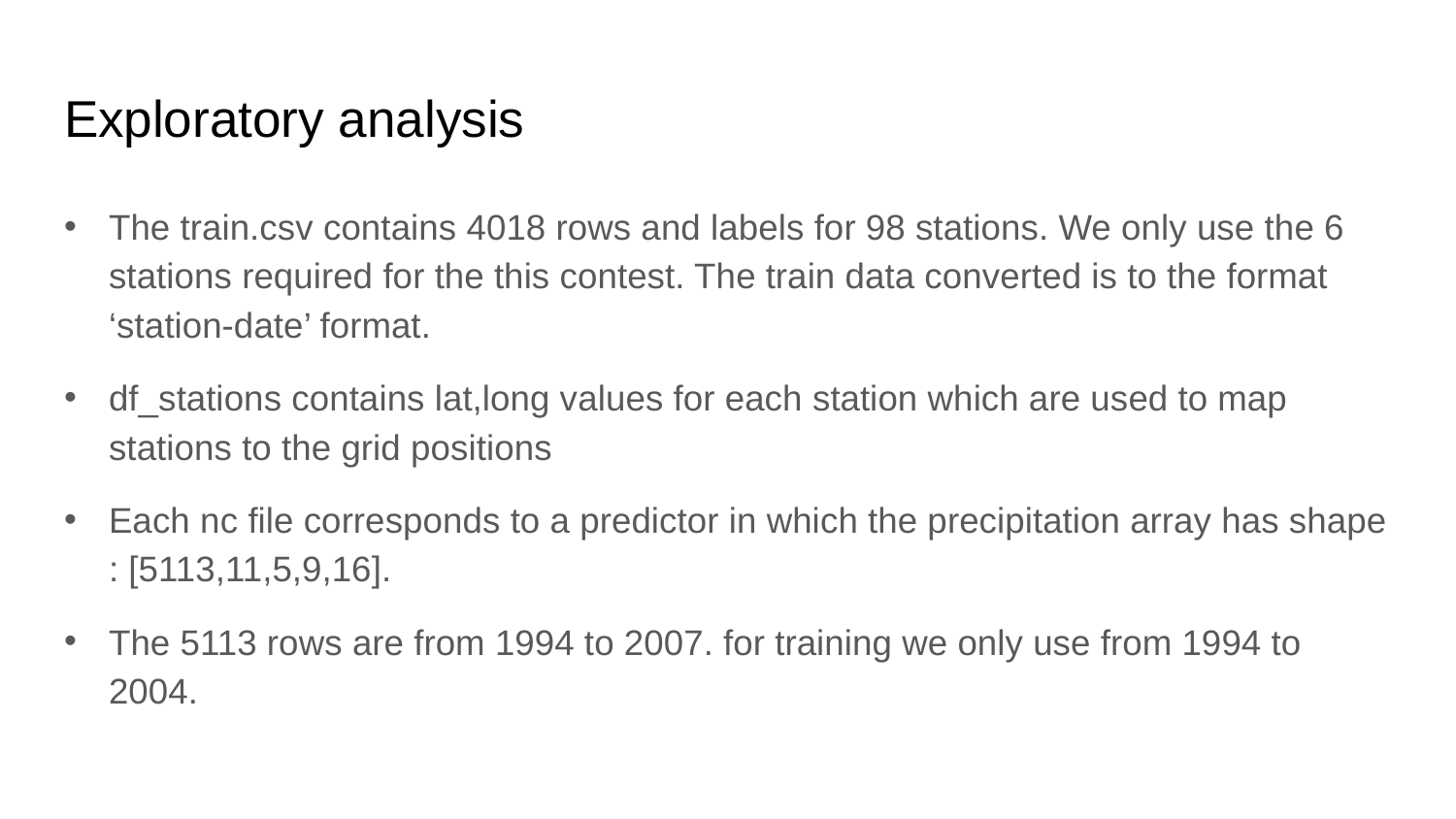

# Exploratory analysis
The train.csv contains 4018 rows and labels for 98 stations. We only use the 6 stations required for the this contest. The train data converted is to the format ‘station-date’ format.
df_stations contains lat,long values for each station which are used to map stations to the grid positions
Each nc file corresponds to a predictor in which the precipitation array has shape : [5113,11,5,9,16].
The 5113 rows are from 1994 to 2007. for training we only use from 1994 to 2004.